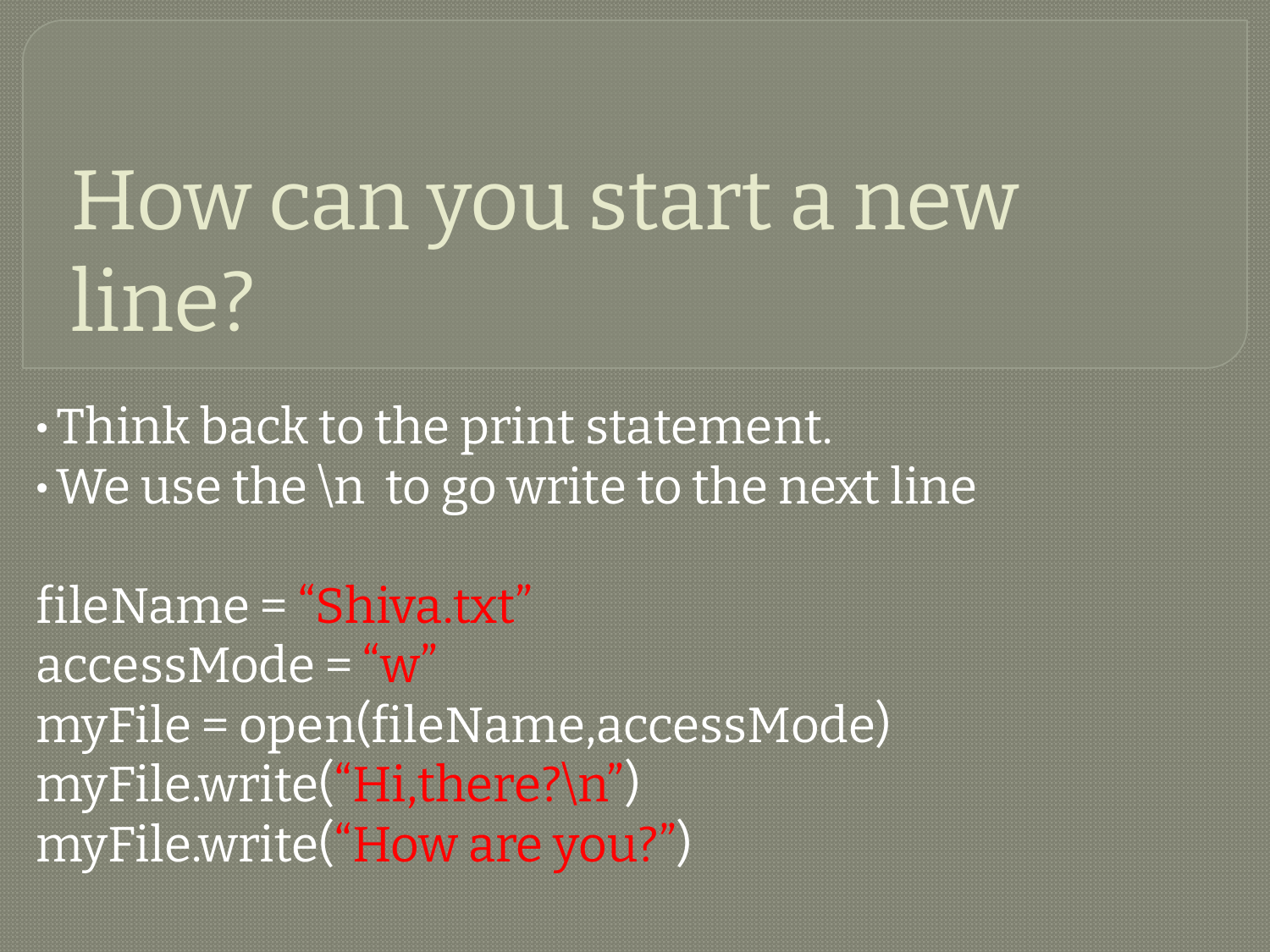

# How can you start a new line?
 Think back to the print statement.
 We use the \n  to go write to the next line

fileName = “Shiva.txt”
accessMode = “w”
myFile = open(fileName,accessMode)
myFile.write(“Hi,there?\n”)
myFile.write(“How are you?”)